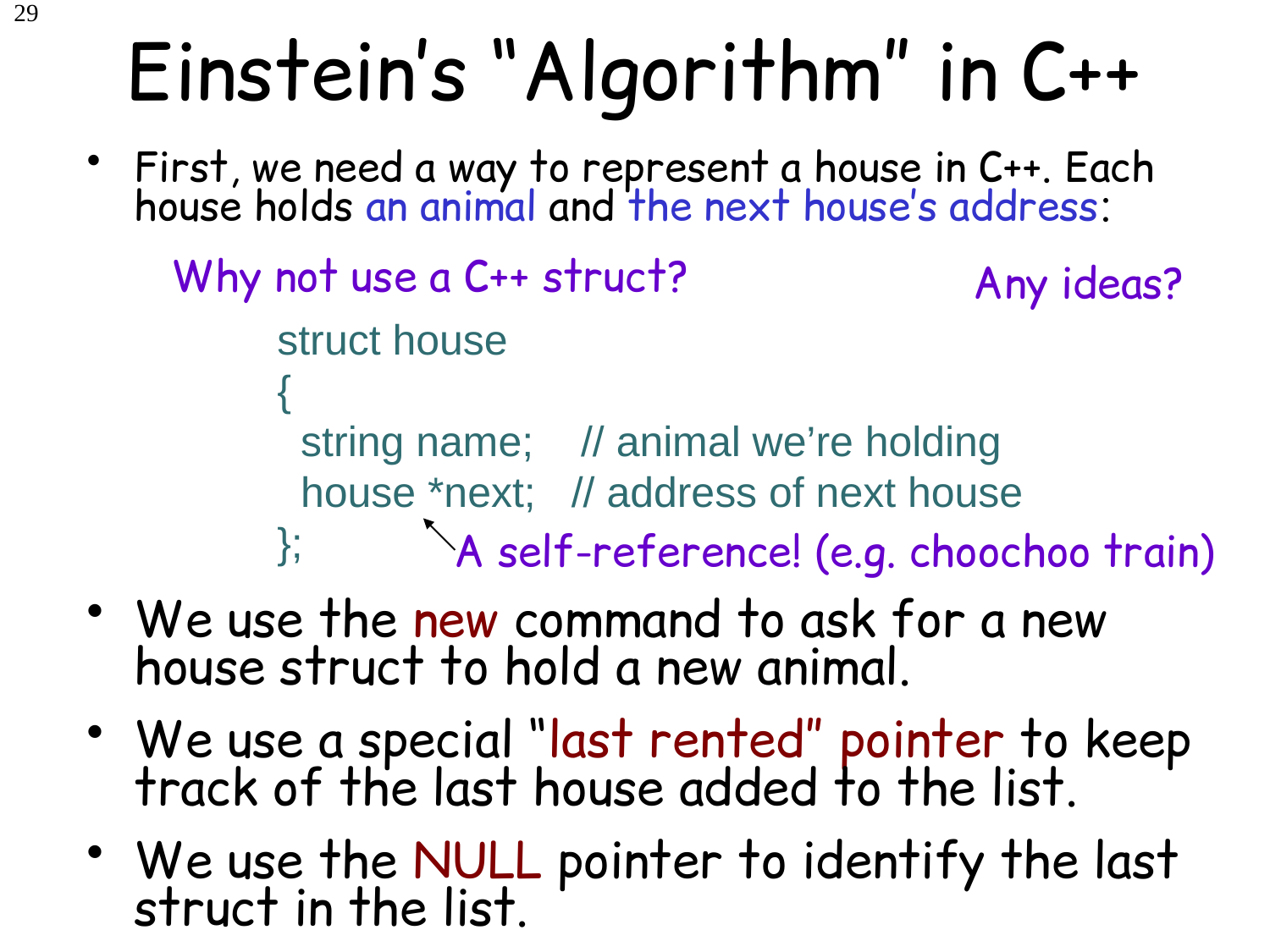

# Einstein’s “Algorithm” in C++
29
First, we need a way to represent a house in C++. Each house holds an animal and the next house’s address:

Why not use a C++ struct?
Any ideas?
struct house
{
  string name;    // animal we’re holding
  house *next;   // address of next house
};

A self-reference! (e.g. choochoo train)
We use the new command to ask for a new house struct to hold a new animal.

We use a special “last rented” pointer to keep track of the last house added to the list.

We use the NULL pointer to identify the last struct in the list.